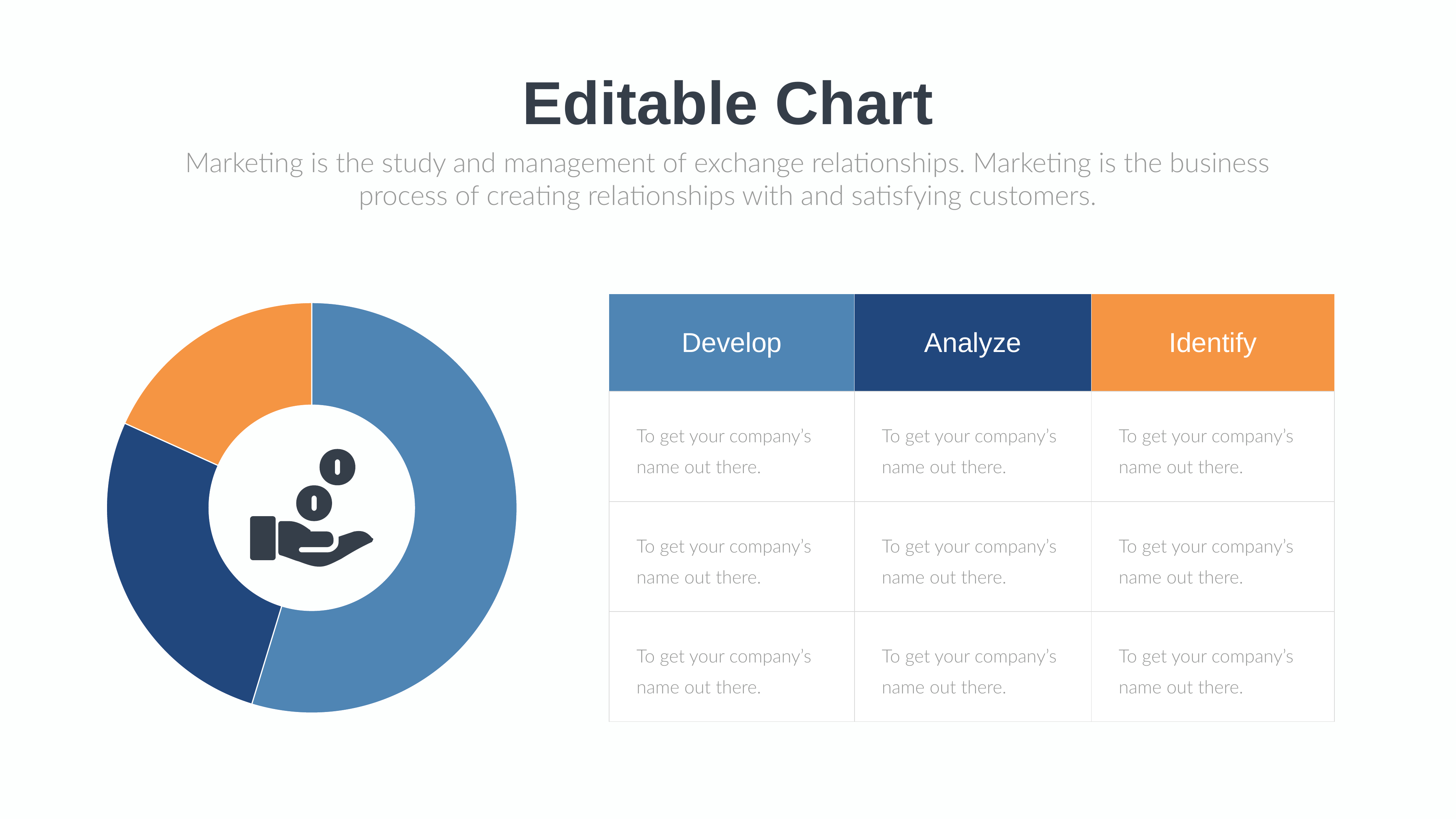

Editable Chart
Marketing is the study and management of exchange relationships. Marketing is the business process of creating relationships with and satisfying customers.

### Chart

| Category | Sales |
|---|---|
| 1st Qtr | 8.7 |
| 2nd Qtr | 4.3 |
| 3rd Qtr | 2.9 |

| Develop | Analyze | Identify |
| --- | --- | --- |
| To get your company’s name out there. | To get your company’s name out there. | To get your company’s name out there. |
| To get your company’s name out there. | To get your company’s name out there. | To get your company’s name out there. |
| To get your company’s name out there. | To get your company’s name out there. | To get your company’s name out there. |